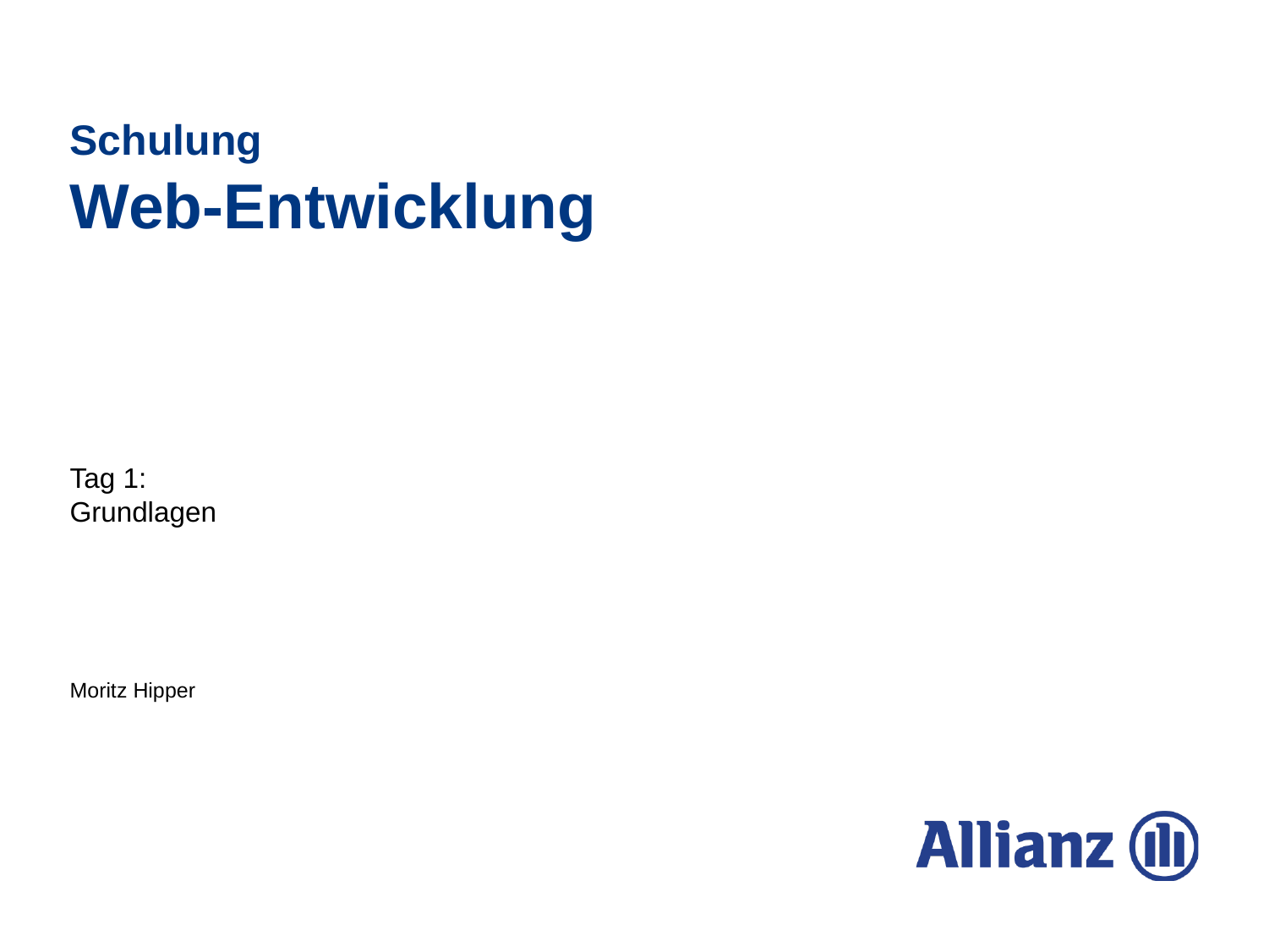

# Schulung Web-Entwicklung
Tag 1:
Grundlagen

Moritz Hipper